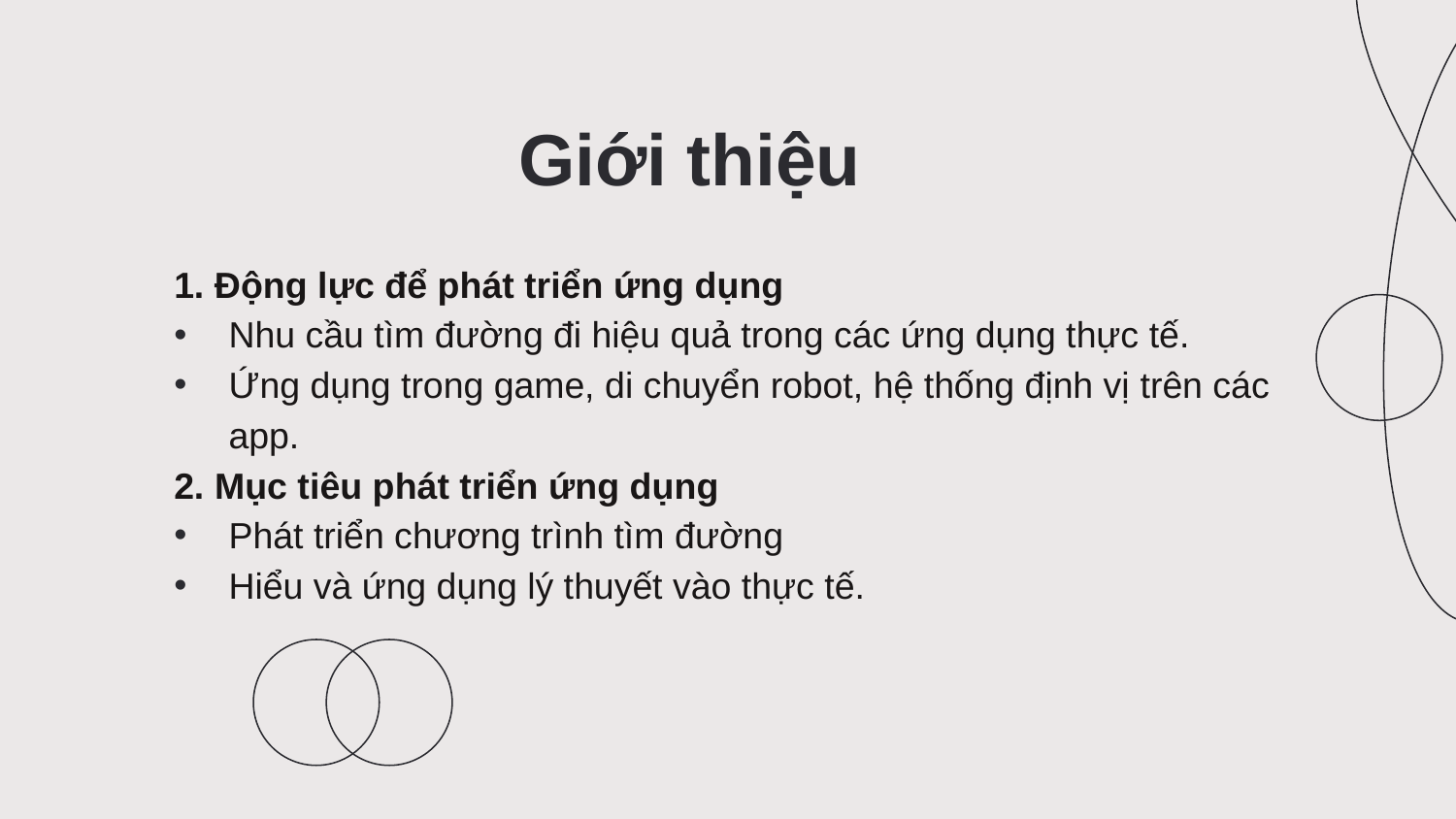

# Giới thiệu
1. Động lực để phát triển ứng dụng
Nhu cầu tìm đường đi hiệu quả trong các ứng dụng thực tế.
Ứng dụng trong game, di chuyển robot, hệ thống định vị trên các app.
2. Mục tiêu phát triển ứng dụng
Phát triển chương trình tìm đường
Hiểu và ứng dụng lý thuyết vào thực tế.